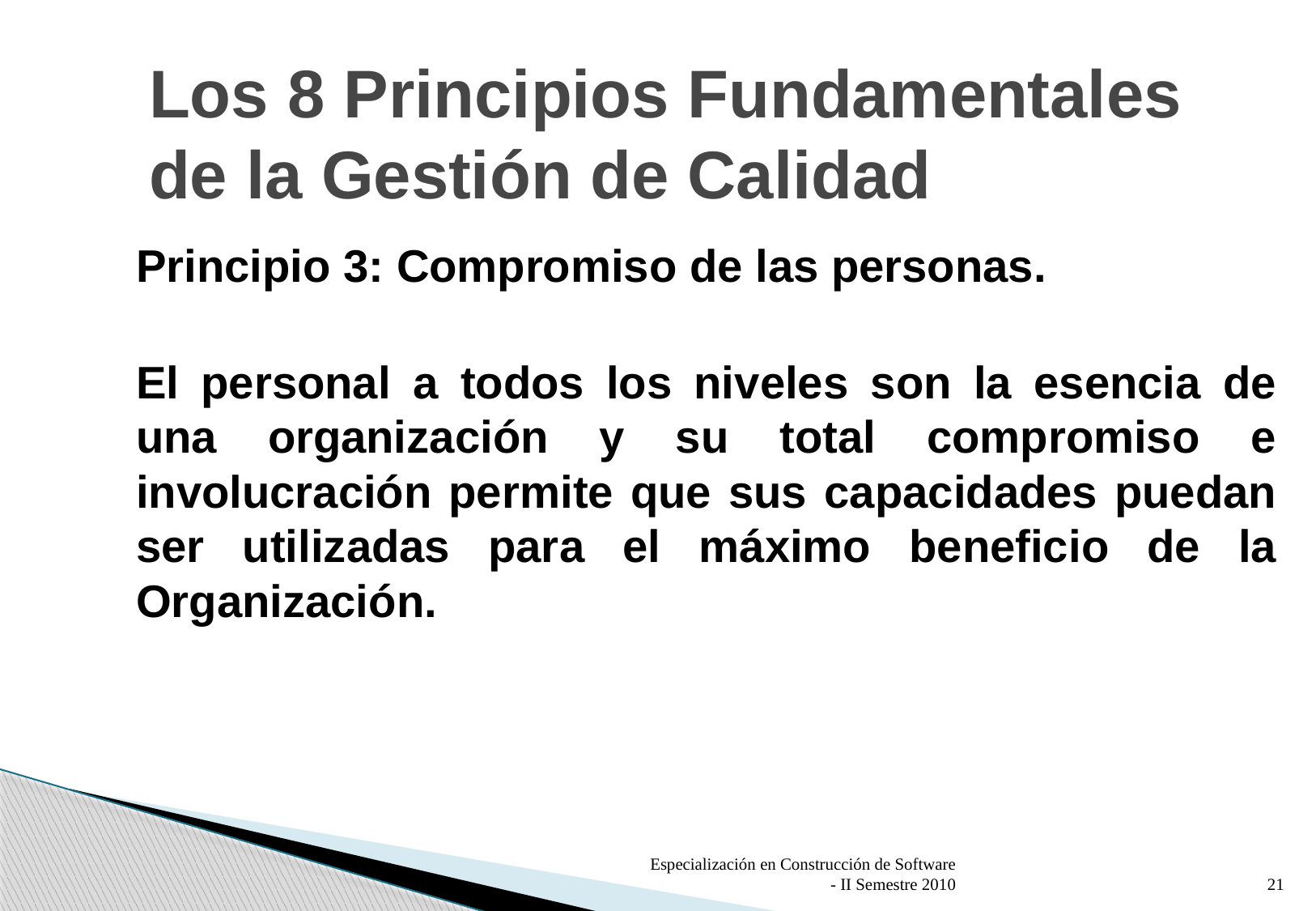

# Los 8 Principios Fundamentales de la Gestión de Calidad
Principio 3: Compromiso de las personas.
El personal a todos los niveles son la esencia de una organización y su total compromiso e involucración permite que sus capacidades puedan ser utilizadas para el máximo beneficio de la Organización.

Especialización en Construcción de Software - II Semestre 2010
21